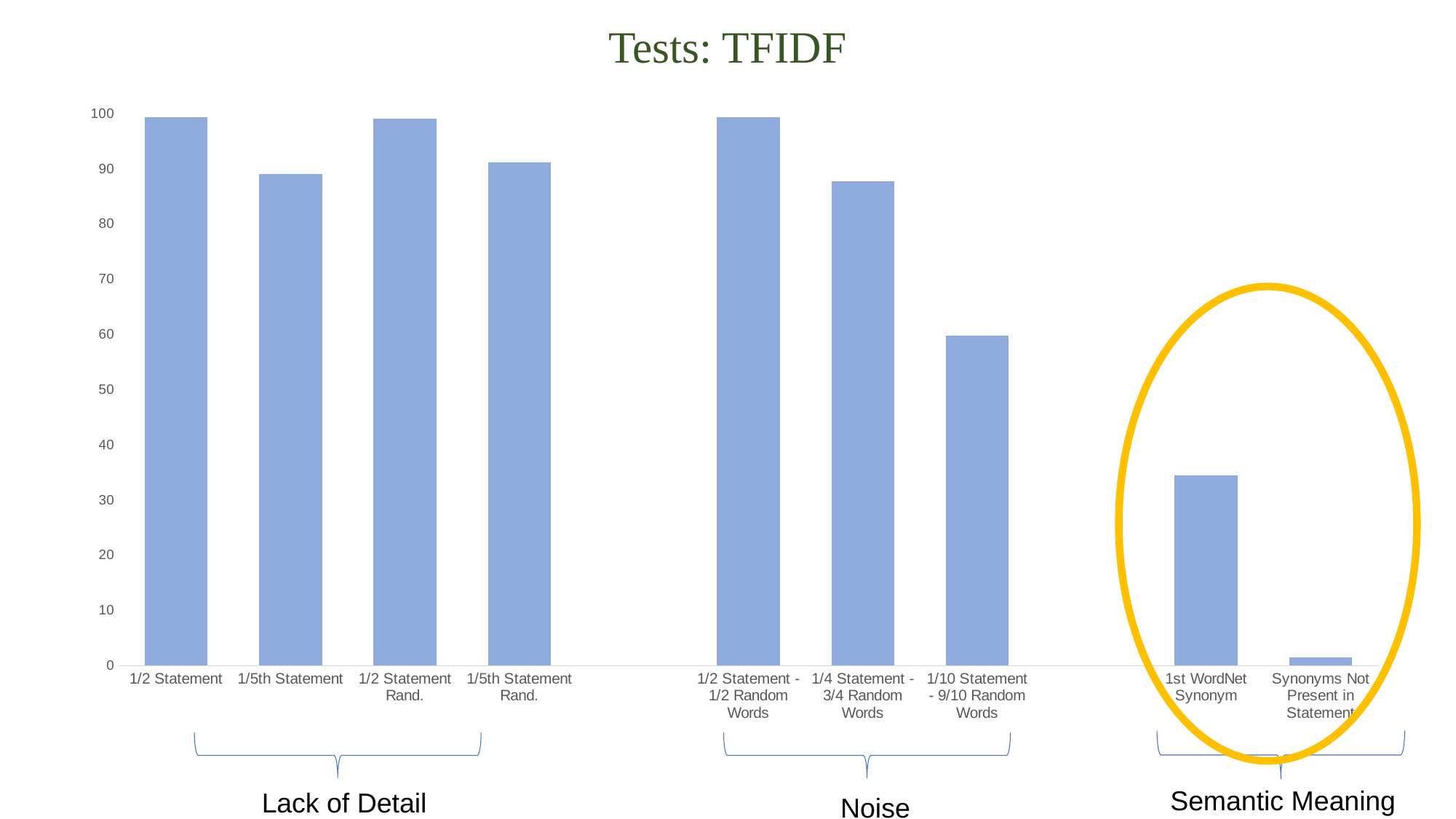

# Tests: TFIDF

### Chart

| Category | TFIDF |
|---|---|
| 1/2 Statement | 99.4 |
| 1/5th Statement | 89.1 |
| 1/2 Statement Rand. | 99.1 |
| 1/5th Statement Rand. | 91.2 |
|  | None |
| 1/2 Statement - 1/2 Random Words | 99.3 |
| 1/4 Statement - 3/4 Random Words | 87.7 |
| 1/10 Statement - 9/10 Random Words | 59.8 |
|  | None |
| 1st WordNet Synonym | 34.5 |
| Synonyms Not Present in Statement | 1.5 |

Semantic Meaning
Lack of Detail
Noise